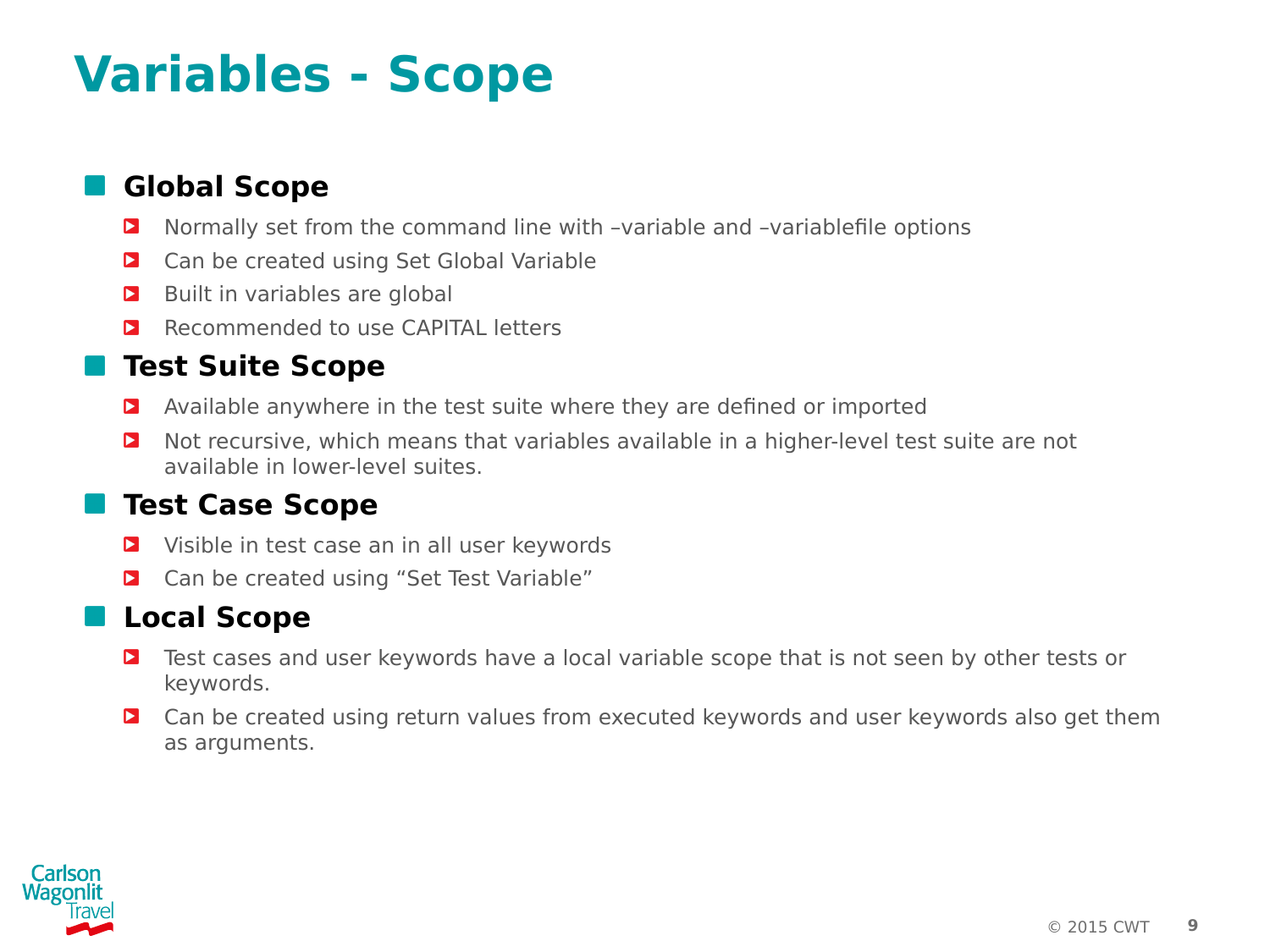

# Variables - Scope
Global Scope
Normally set from the command line with –variable and –variablefile options
Can be created using Set Global Variable
Built in variables are global
Recommended to use CAPITAL letters
Test Suite Scope
Available anywhere in the test suite where they are defined or imported
Not recursive, which means that variables available in a higher-level test suite are not available in lower-level suites.
Test Case Scope
Visible in test case an in all user keywords
Can be created using “Set Test Variable”
Local Scope
Test cases and user keywords have a local variable scope that is not seen by other tests or keywords.
Can be created using return values from executed keywords and user keywords also get them as arguments.

 9